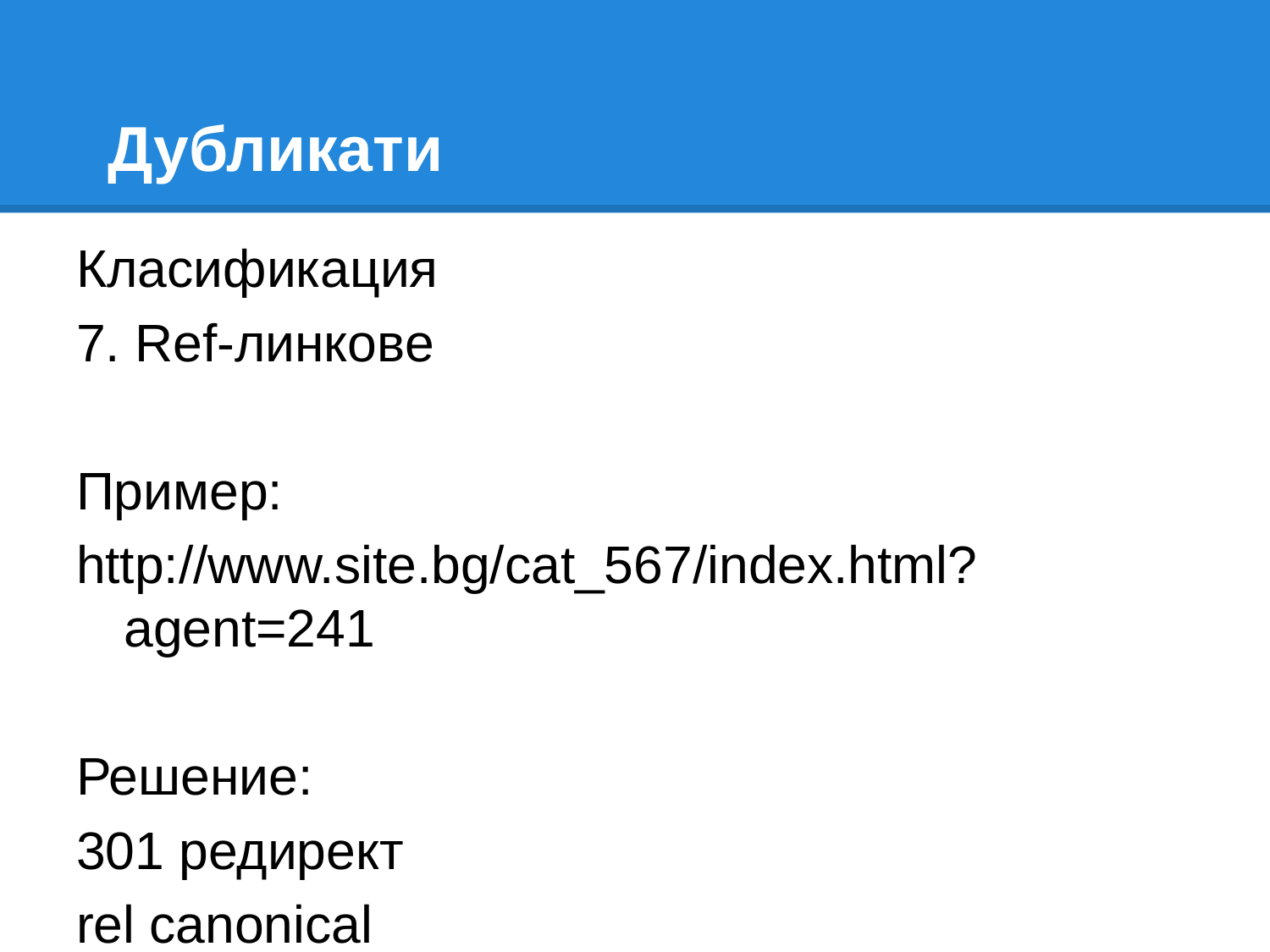

# Дубликати
Класификация
7. Ref-линкове

Пример:
http://www.site.bg/cat_567/index.html?agent=241

Решение:
301 редирект
rel canonical